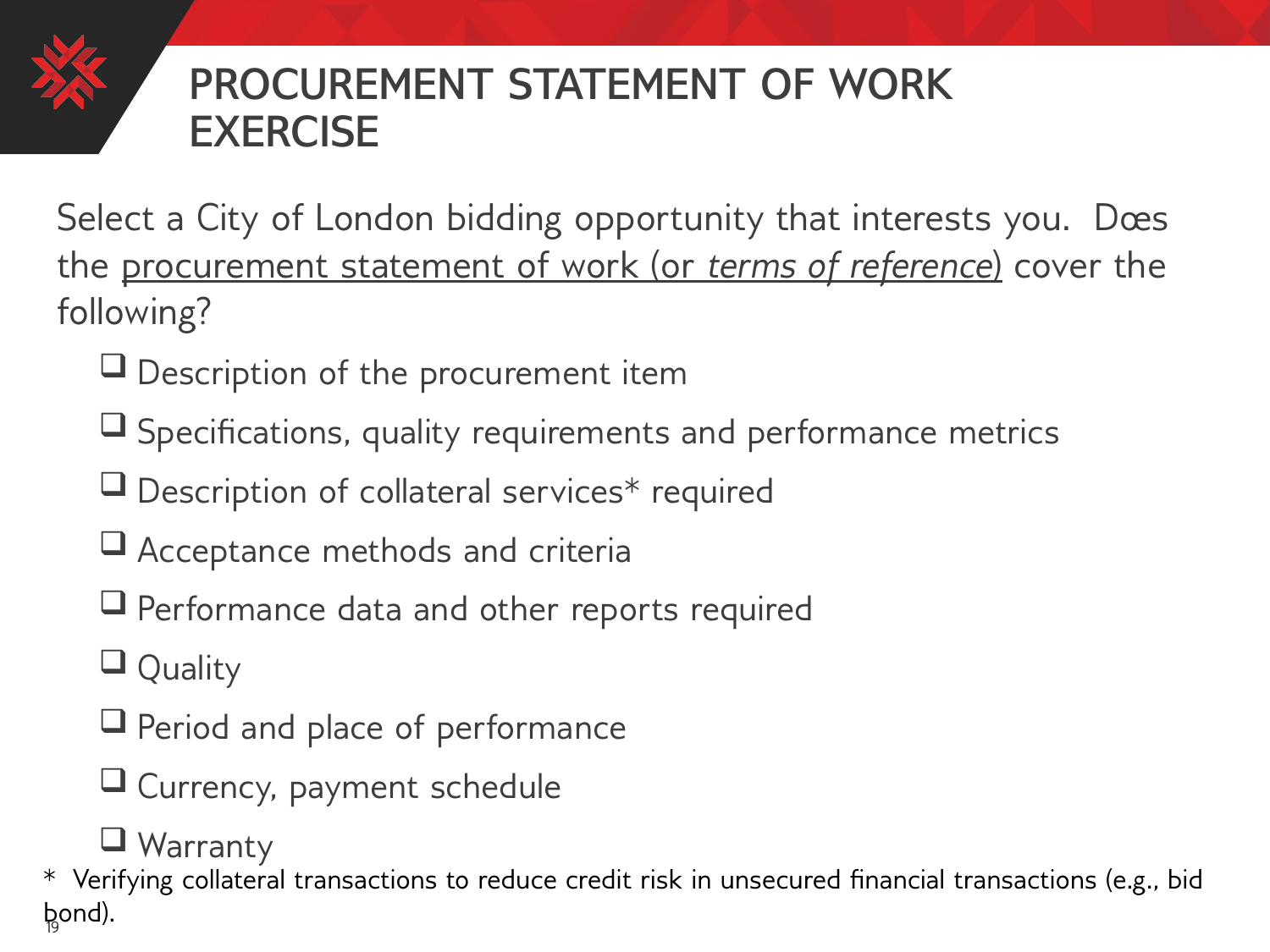

# Procurement statement of work exercise
Select a City of London bidding opportunity that interests you.  Does the procurement statement of work (or terms of reference) cover the following?
Description of the procurement item
Specifications, quality requirements and performance metrics
Description of collateral services* required
Acceptance methods and criteria
Performance data and other reports required
Quality
Period and place of performance
Currency, payment schedule
Warranty

*  Verifying collateral transactions to reduce credit risk in unsecured financial transactions (e.g., bid bond).
19